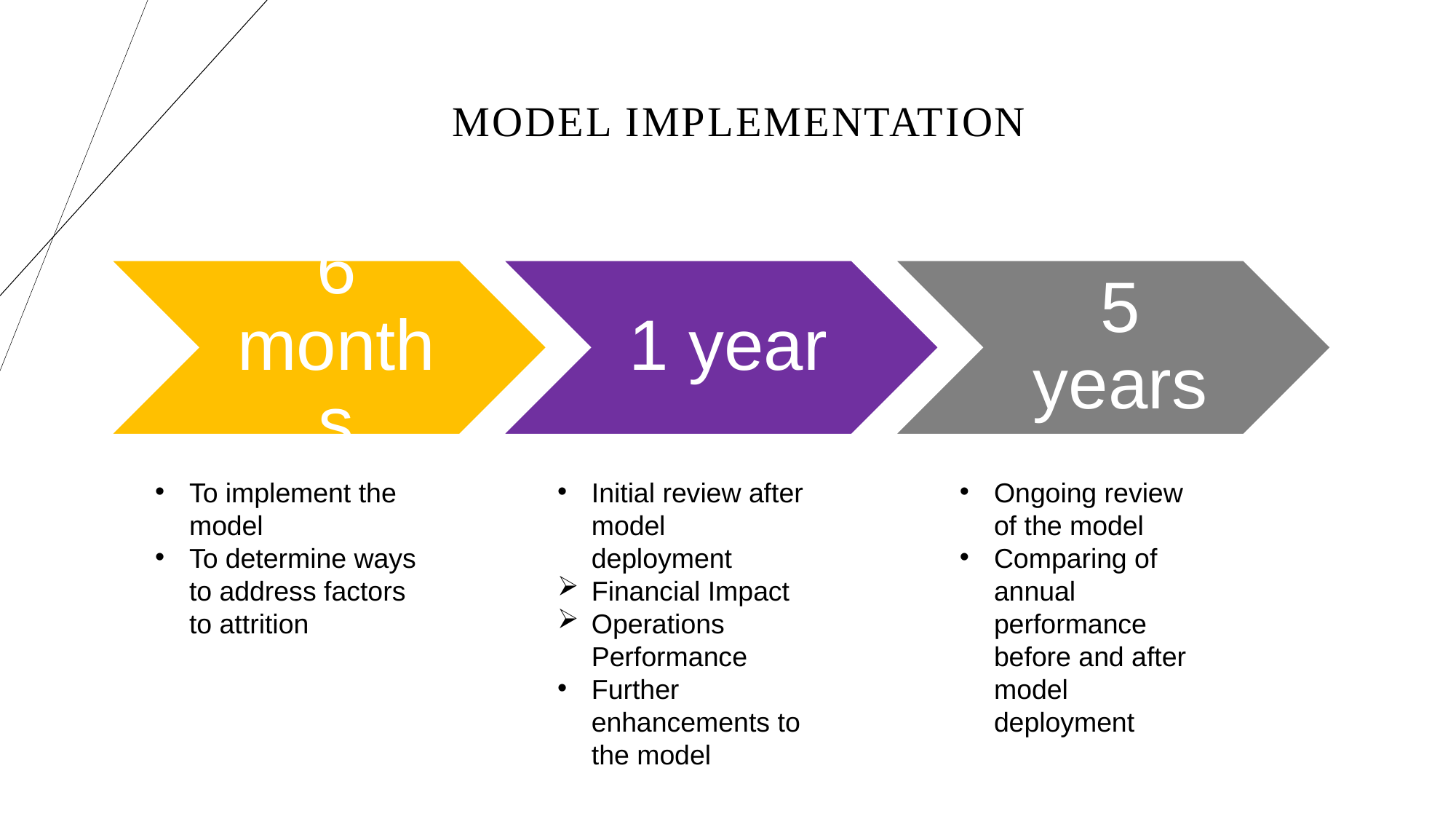

# Model Implementation
6 months
1 year
5 years
To implement the model
To determine ways to address factors to attrition
Initial review after model deployment
Financial Impact
Operations Performance
Further enhancements to the model
Ongoing review of the model
Comparing of annual performance before and after model deployment